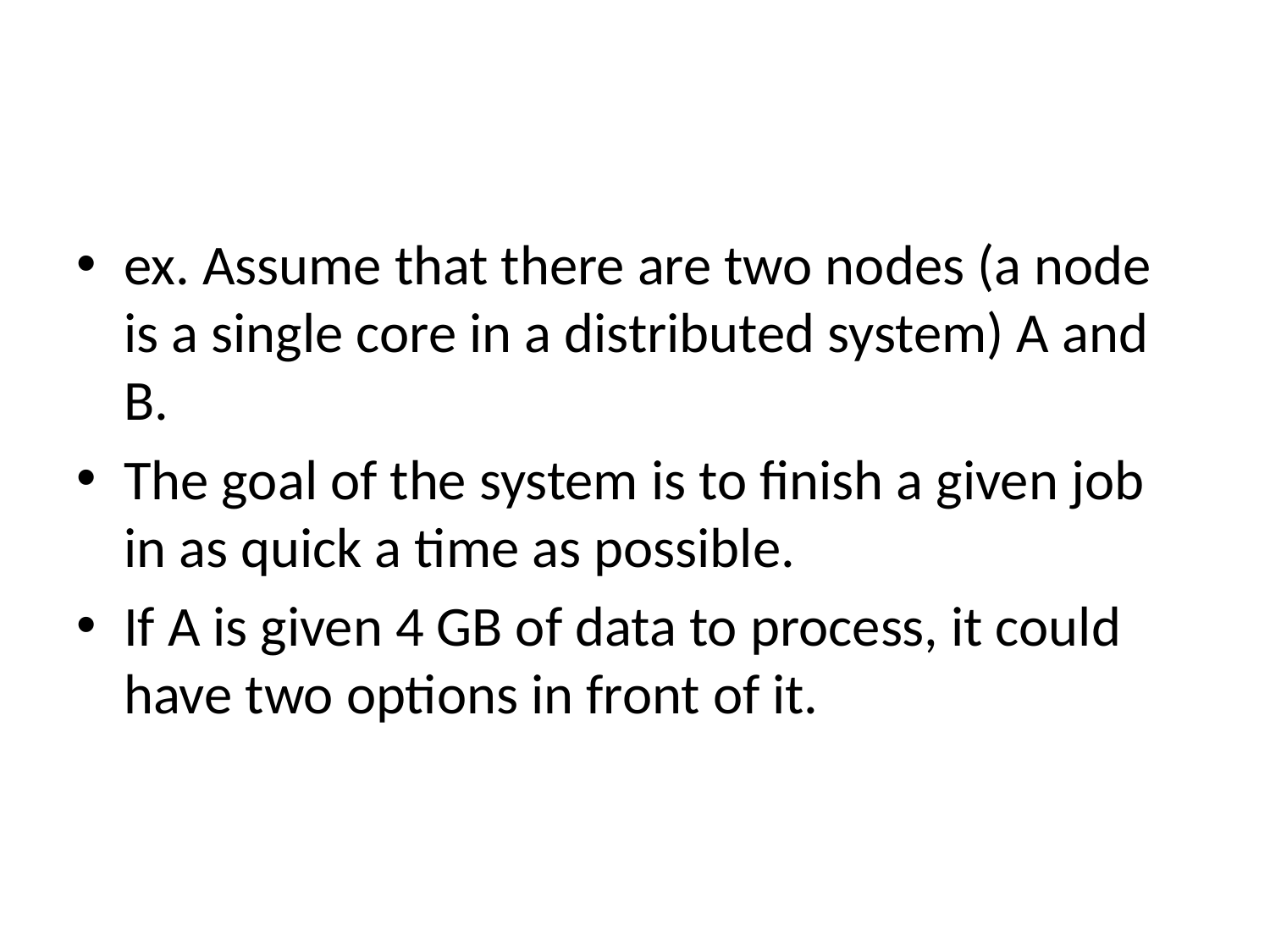

#
ex. Assume that there are two nodes (a node is a single core in a distributed system) A and B.
The goal of the system is to finish a given job in as quick a time as possible.
If A is given 4 GB of data to process, it could have two options in front of it.